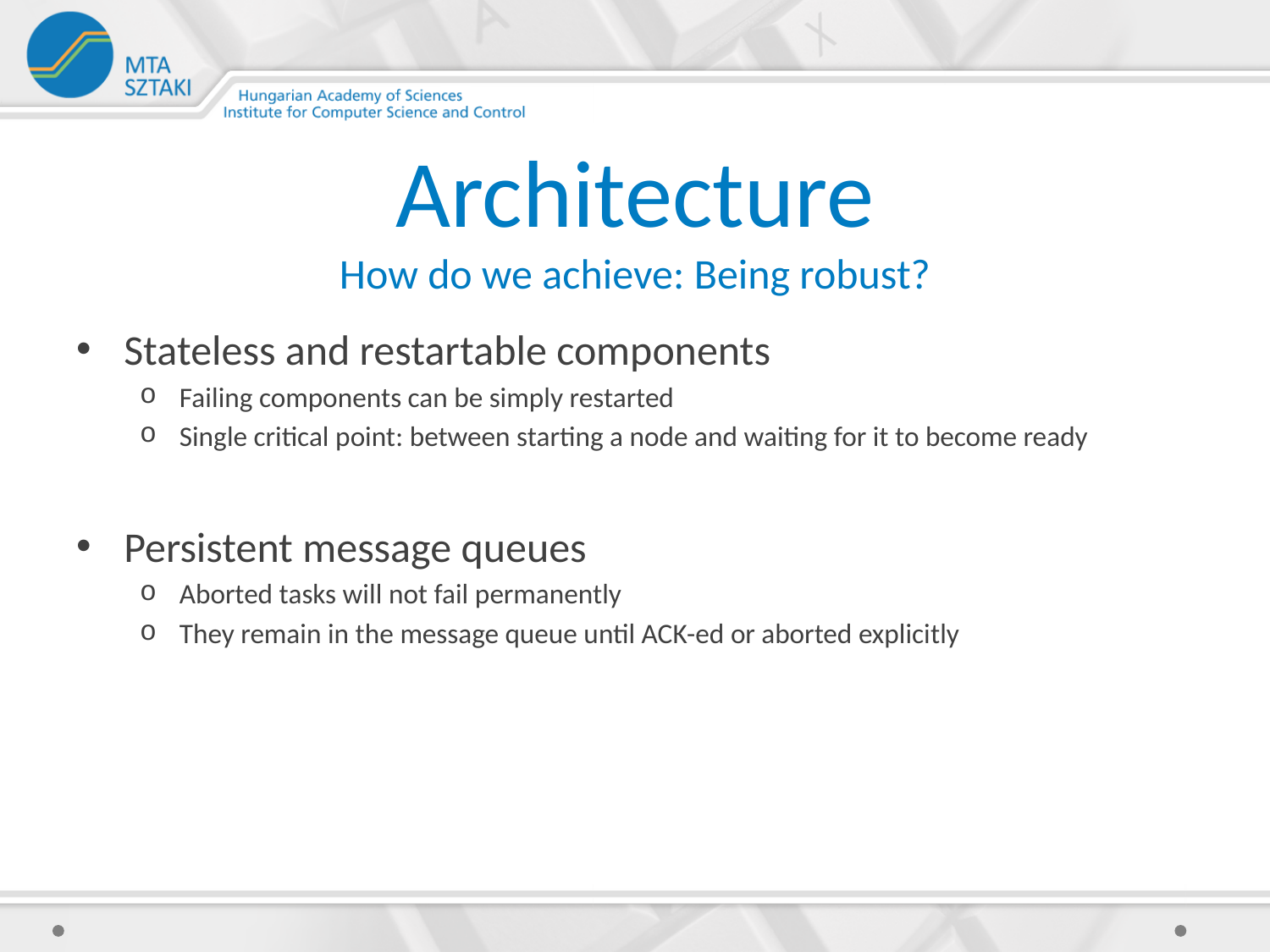

# Architecture How do we achieve: Being robust?
Stateless and restartable components
Failing components can be simply restarted
Single critical point: between starting a node and waiting for it to become ready

Persistent message queues
Aborted tasks will not fail permanently
They remain in the message queue until ACK-ed or aborted explicitly